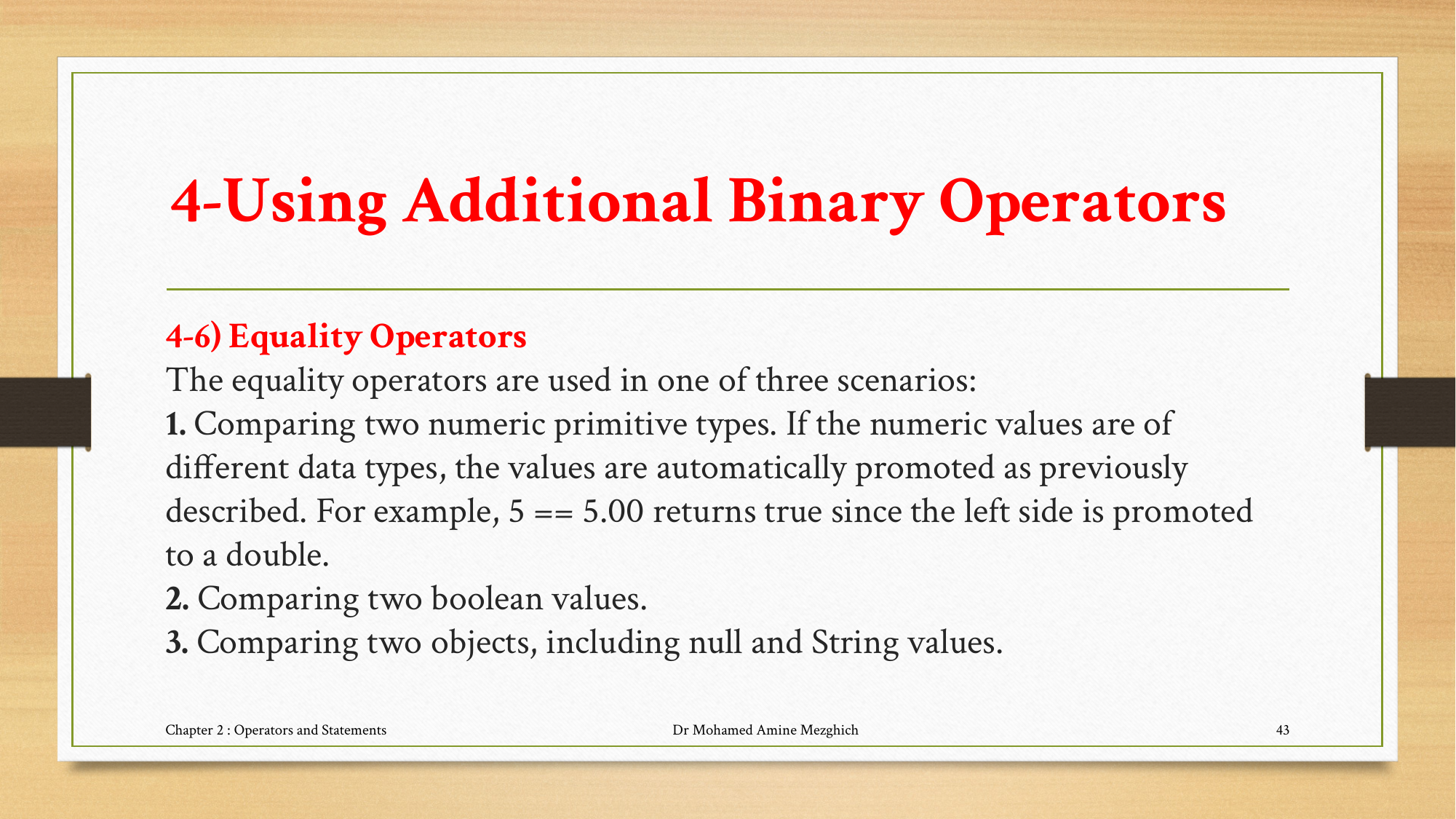

# 4-Using Additional Binary Operators
4-6) Equality Operators
The equality operators are used in one of three scenarios:
1. Comparing two numeric primitive types. If the numeric values are of different data types, the values are automatically promoted as previously described. For example, 5 == 5.00 returns true since the left side is promoted to a double.
2. Comparing two boolean values.
3. Comparing two objects, including null and String values.
Chapter 2 : Operators and Statements                                                                                   Dr Mohamed Amine Mezghich
43